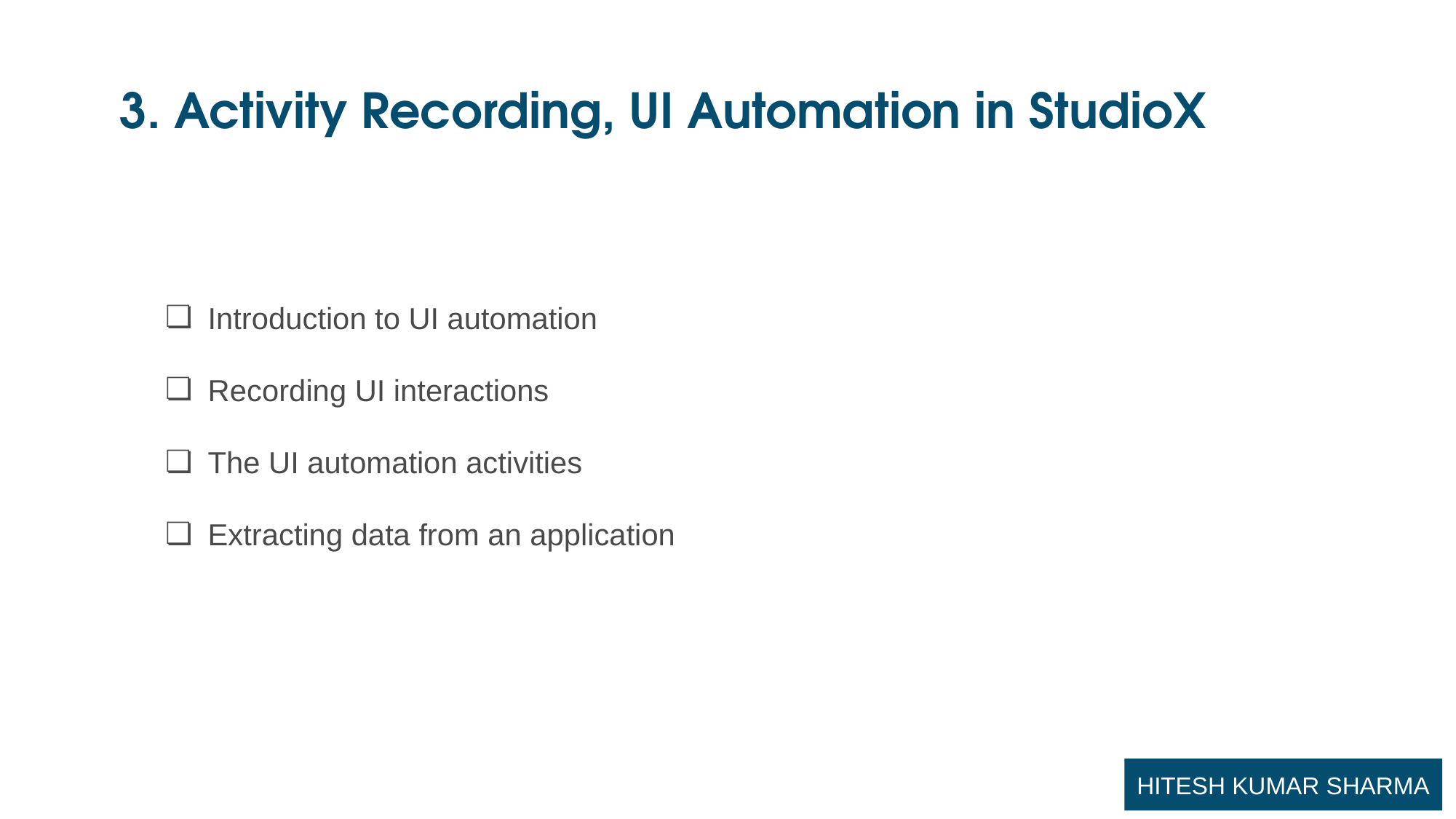

3. Activity Recording, UI Automation in StudioX

Introduction to UI automation
Recording UI interactions
The UI automation activities
Extracting data from an application
HITESH KUMAR SHARMA
3